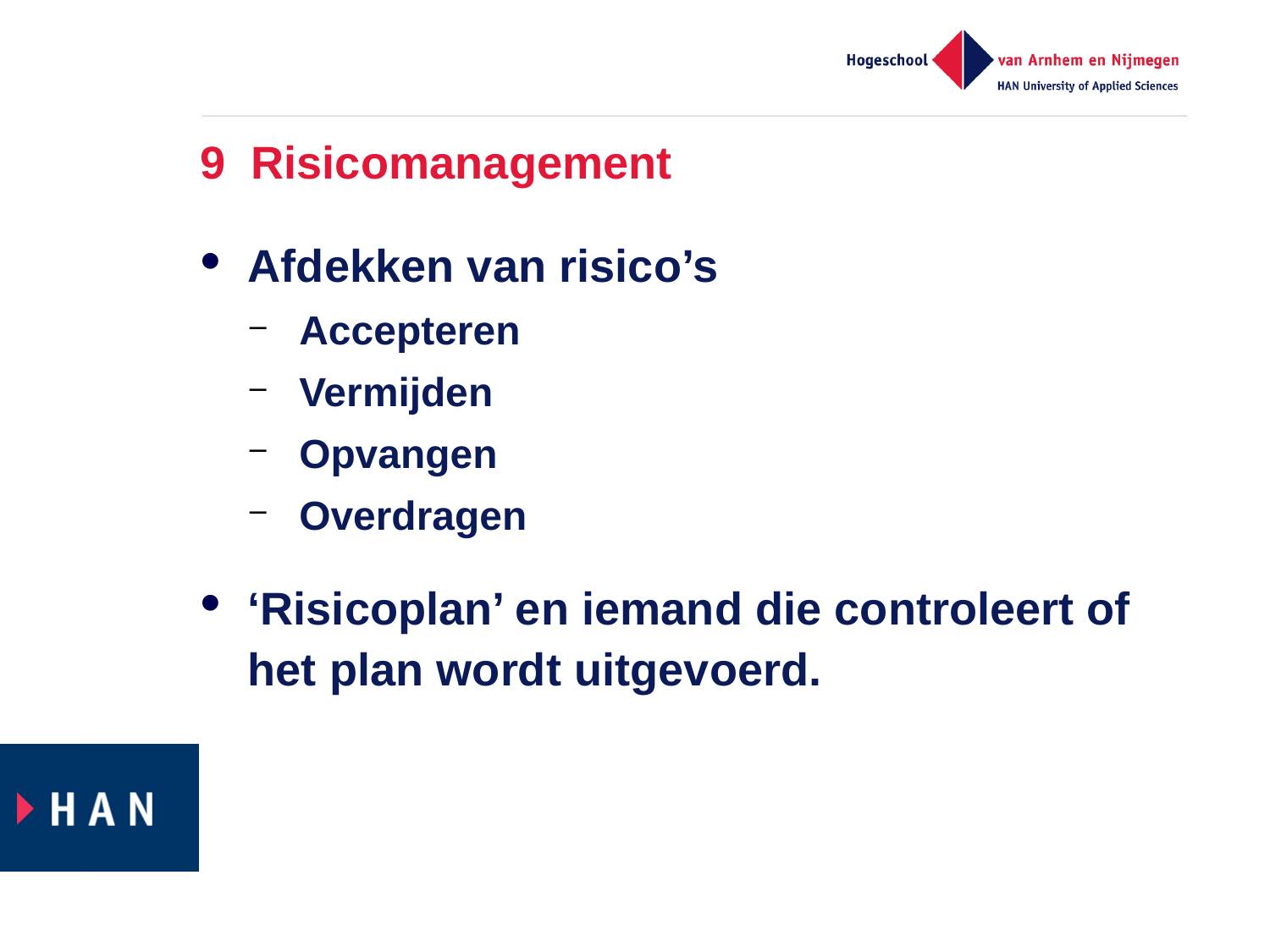

# 9  Risicomanagement
Afdekken van risico’s
Accepteren
Vermijden
Opvangen
Overdragen

‘Risicoplan’ en iemand die controleert of het plan wordt uitgevoerd.